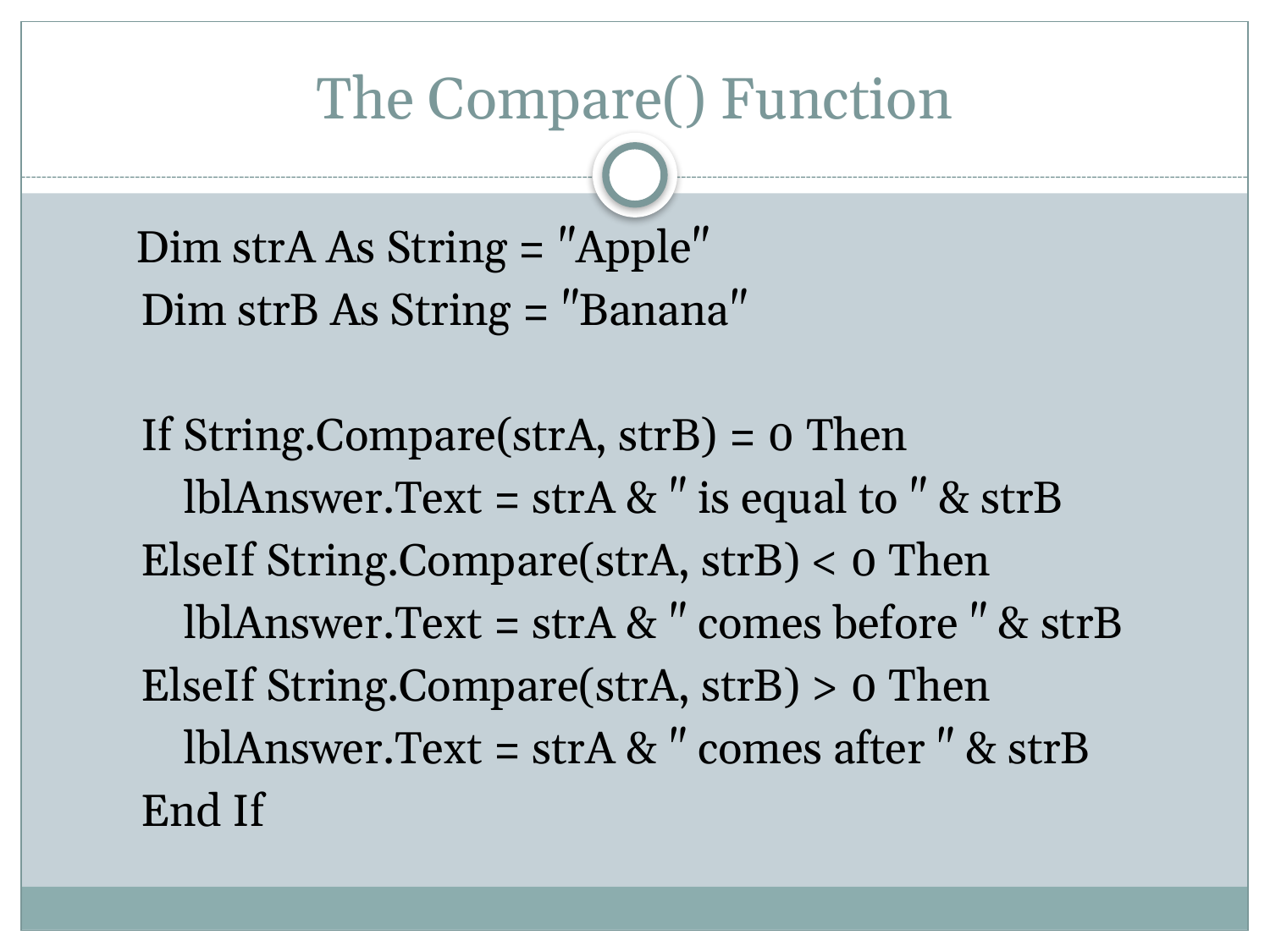

# The Compare() Function
 	    Dim strA As String = "Apple"
        Dim strB As String = "Banana"

        If String.Compare(strA, strB) = 0 Then
            lblAnswer.Text = strA & " is equal to " & strB
        ElseIf String.Compare(strA, strB) < 0 Then
            lblAnswer.Text = strA & " comes before " & strB
        ElseIf String.Compare(strA, strB) > 0 Then
            lblAnswer.Text = strA & " comes after " & strB
        End If